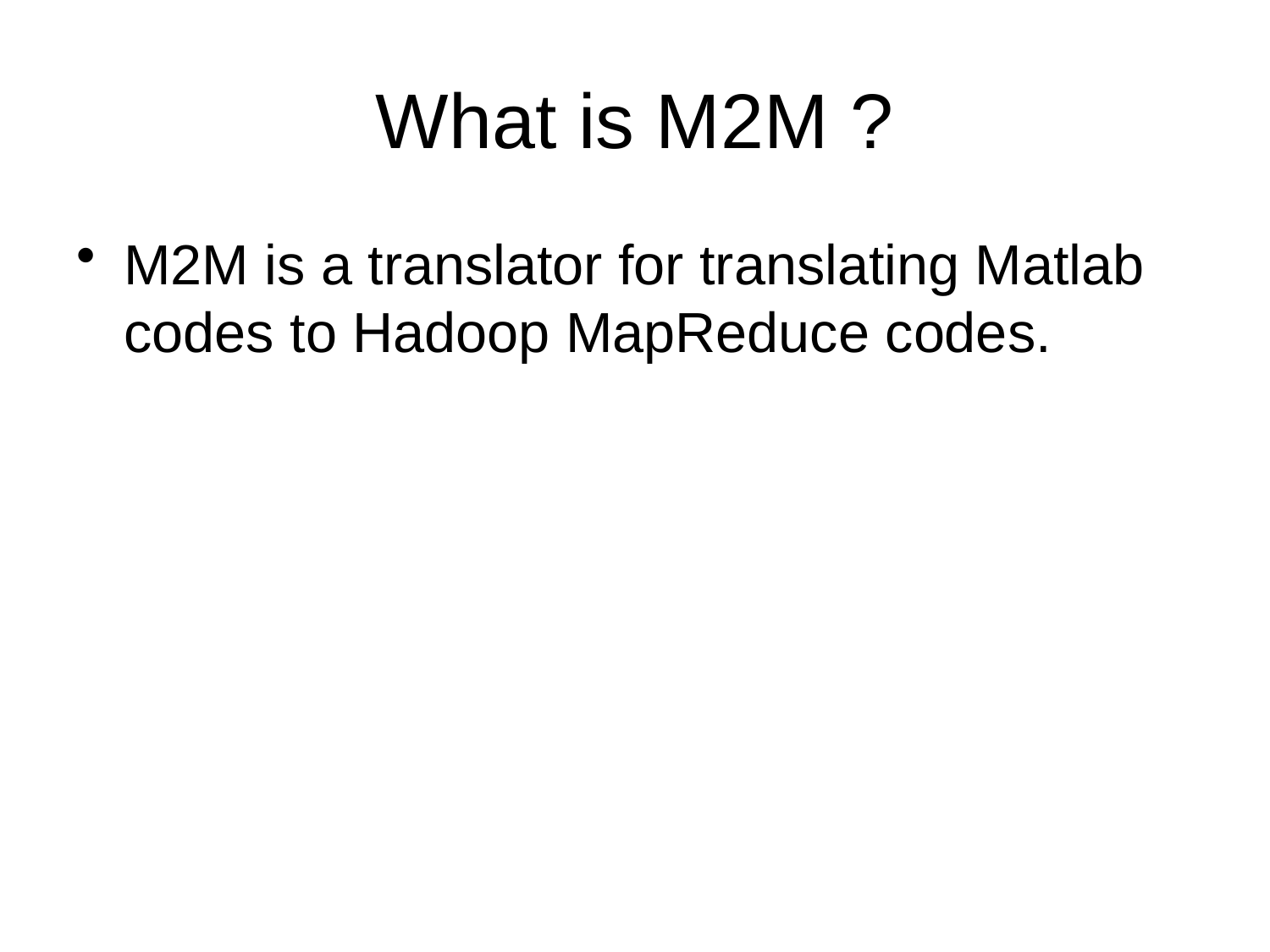

# What is M2M ?
M2M is a translator for translating Matlab codes to Hadoop MapReduce codes.